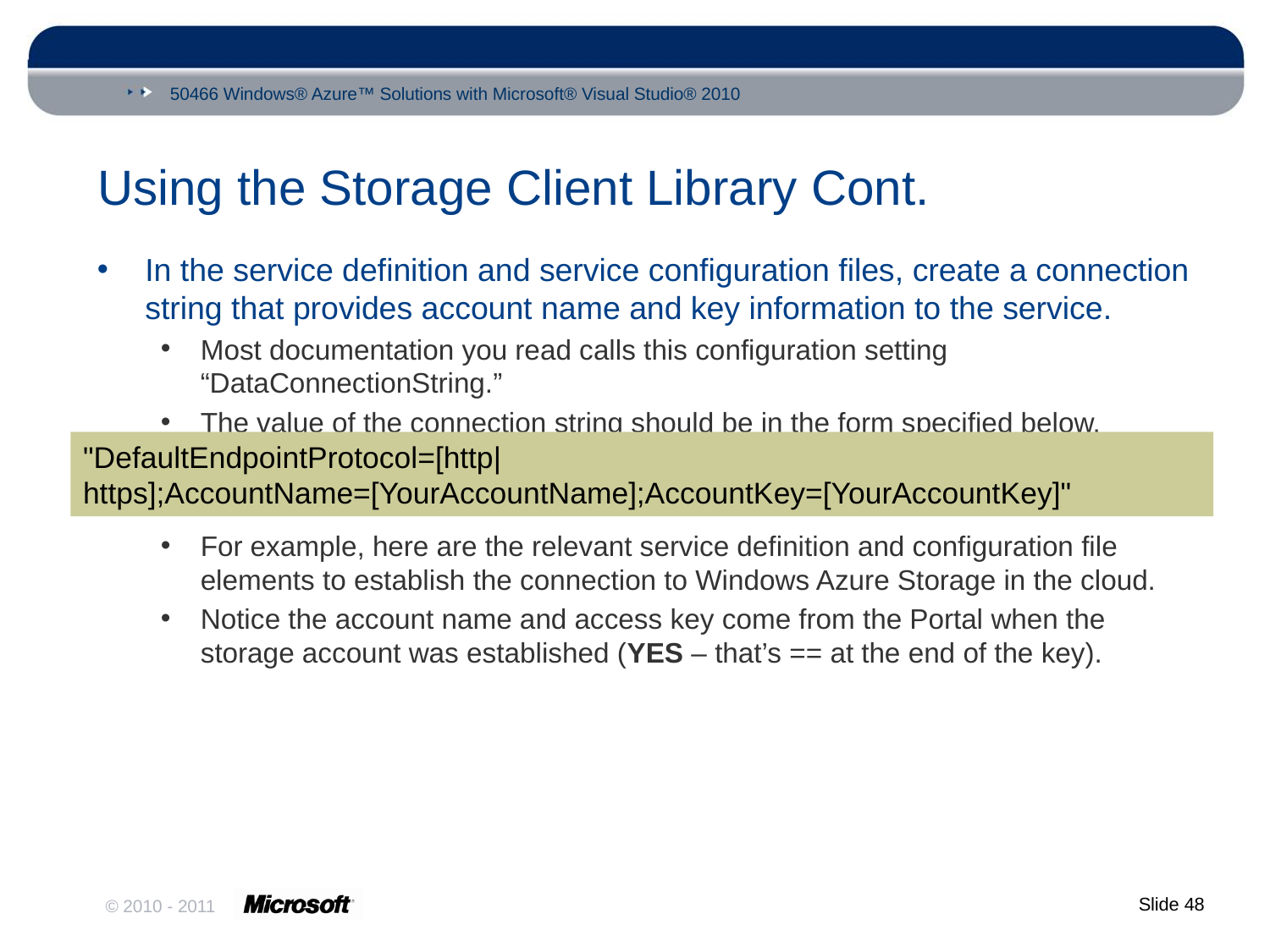

# Using the Storage Client Library Cont.
In the service definition and service configuration files, create a connection string that provides account name and key information to the service.
Most documentation you read calls this configuration setting “DataConnectionString.”
The value of the connection string should be in the form specified below.

For example, here are the relevant service definition and configuration file elements to establish the connection to Windows Azure Storage in the cloud.
Notice the account name and access key come from the Portal when the storage account was established (YES – that’s == at the end of the key).

"DefaultEndpointProtocol=[http|https];AccountName=[YourAccountName];AccountKey=[YourAccountKey]"